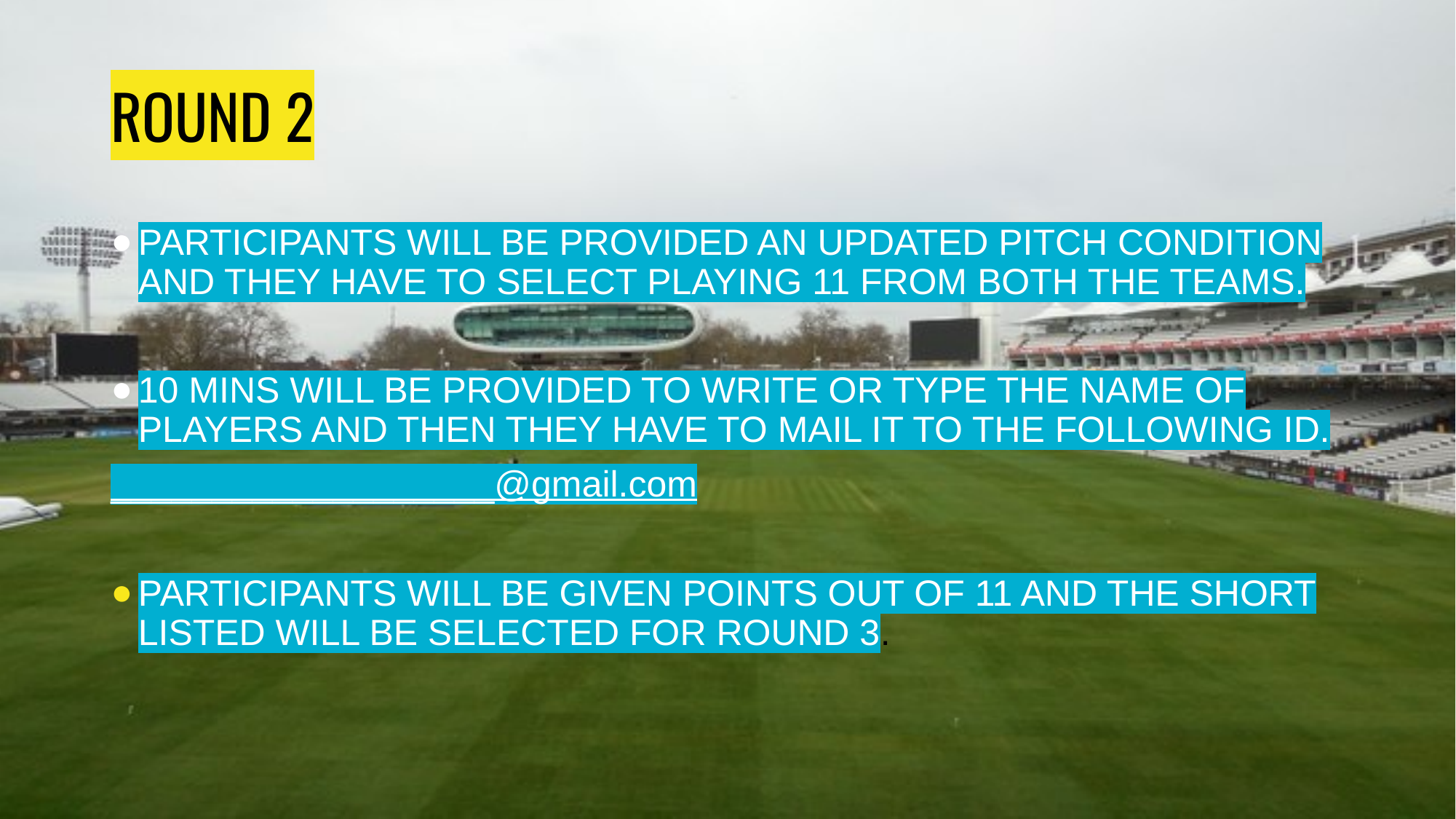

# ROUND 2
PARTICIPANTS WILL BE PROVIDED AN UPDATED PITCH CONDITION AND THEY HAVE TO SELECT PLAYING 11 FROM BOTH THE TEAMS.

10 MINS WILL BE PROVIDED TO WRITE OR TYPE THE NAME OF PLAYERS AND THEN THEY HAVE TO MAIL IT TO THE FOLLOWING ID.
___________________@gmail.com

PARTICIPANTS WILL BE GIVEN POINTS OUT OF 11 AND THE SHORT LISTED WILL BE SELECTED FOR ROUND 3.